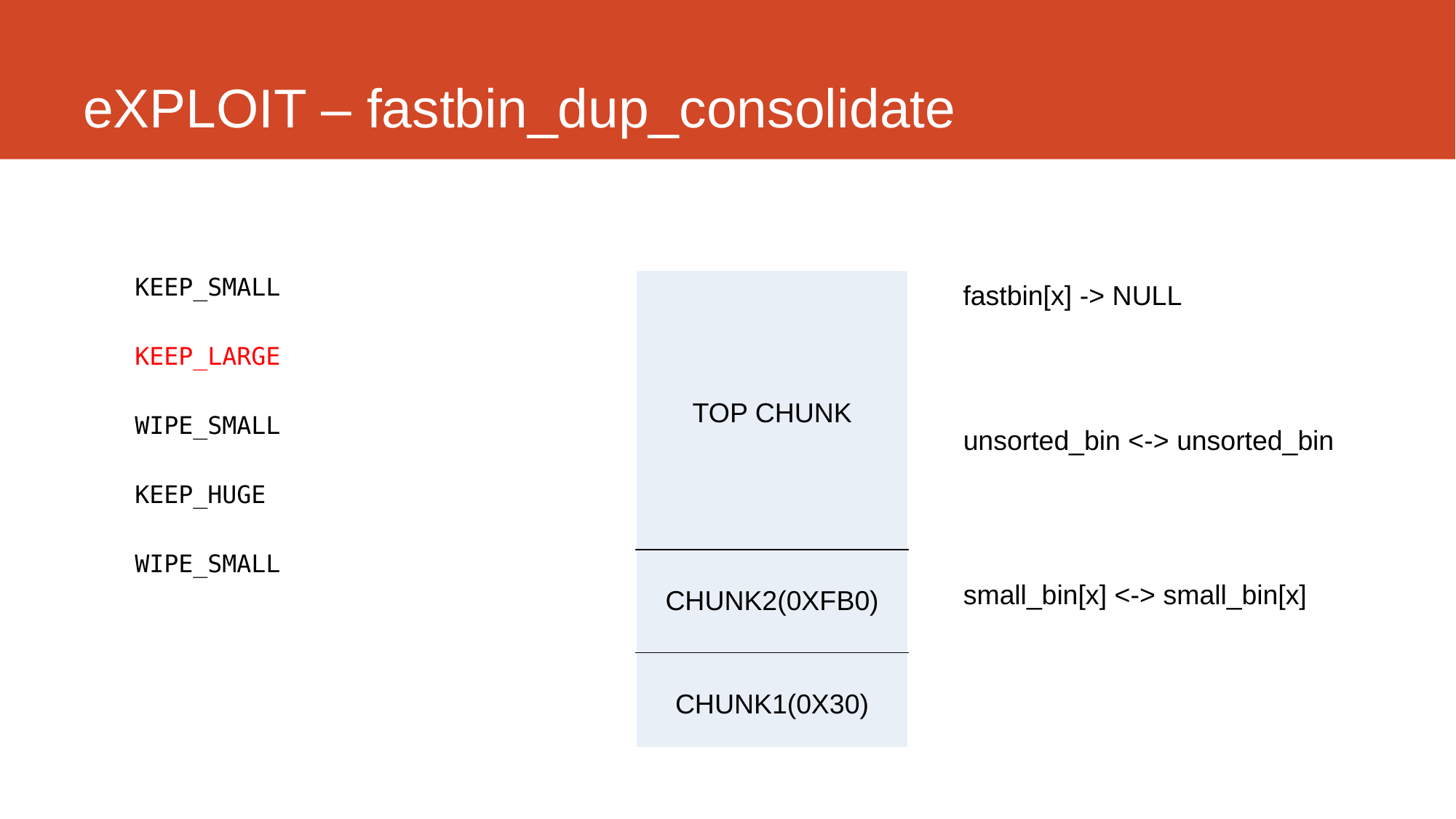

# eXPLOIT – fastbin_dup_consolidate
KEEP_SMALL
KEEP_LARGE
WIPE_SMALL
KEEP_HUGE
WIPE_SMALL
| TOP CHUNK |
| --- |
| CHUNK2(0XFB0) |
| CHUNK1(0X30) |
fastbin[x] -> NULL
unsorted_bin <-> unsorted_bin
small_bin[x] <-> small_bin[x]